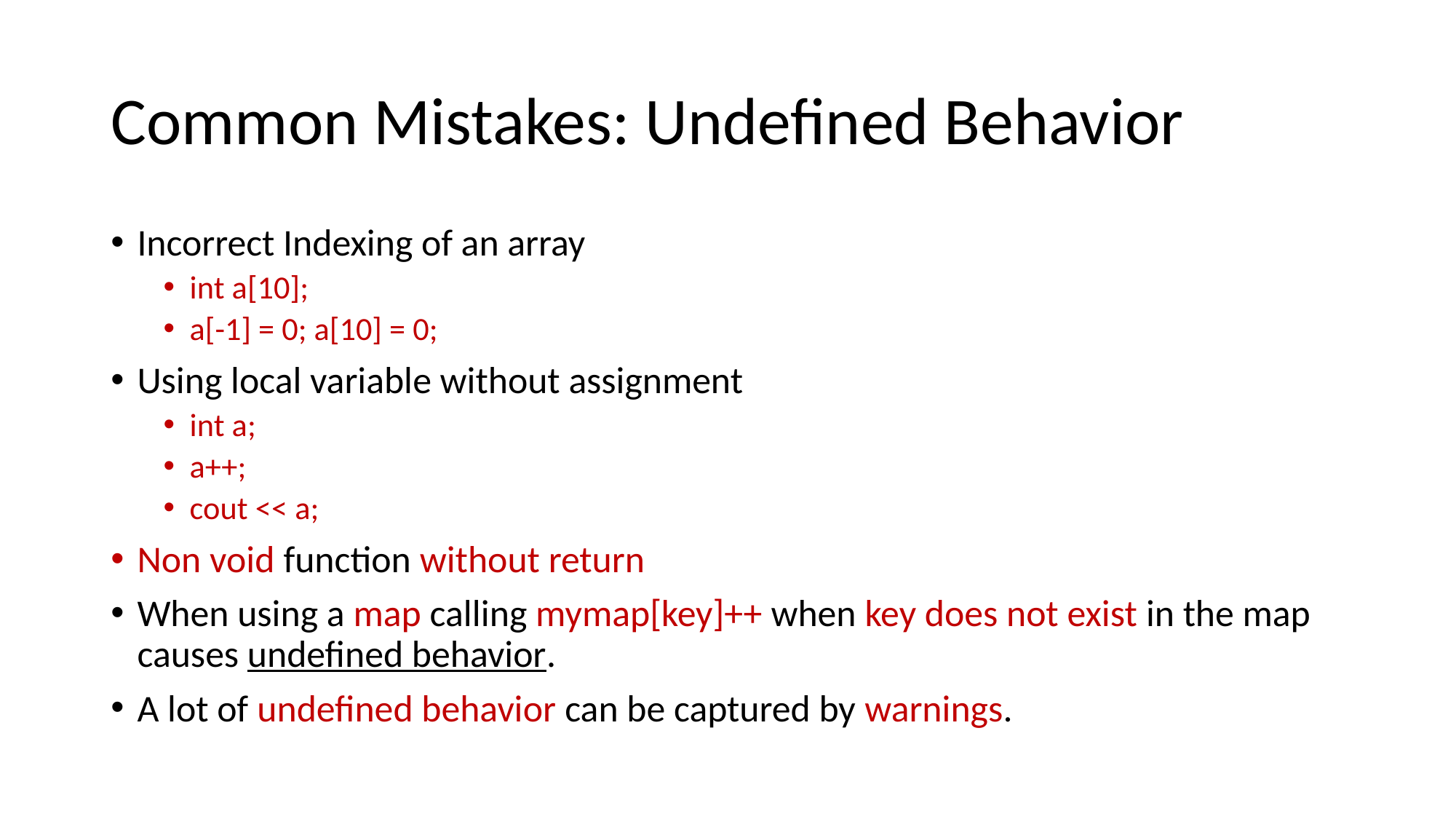

# Common Mistakes: Undefined Behavior
Incorrect Indexing of an array
int a[10];
a[-1] = 0; a[10] = 0;
Using local variable without assignment
int a;
a++;
cout << a;
Non void function without return
When using a map calling mymap[key]++ when key does not exist in the map causes undefined behavior.
A lot of undefined behavior can be captured by warnings.

32